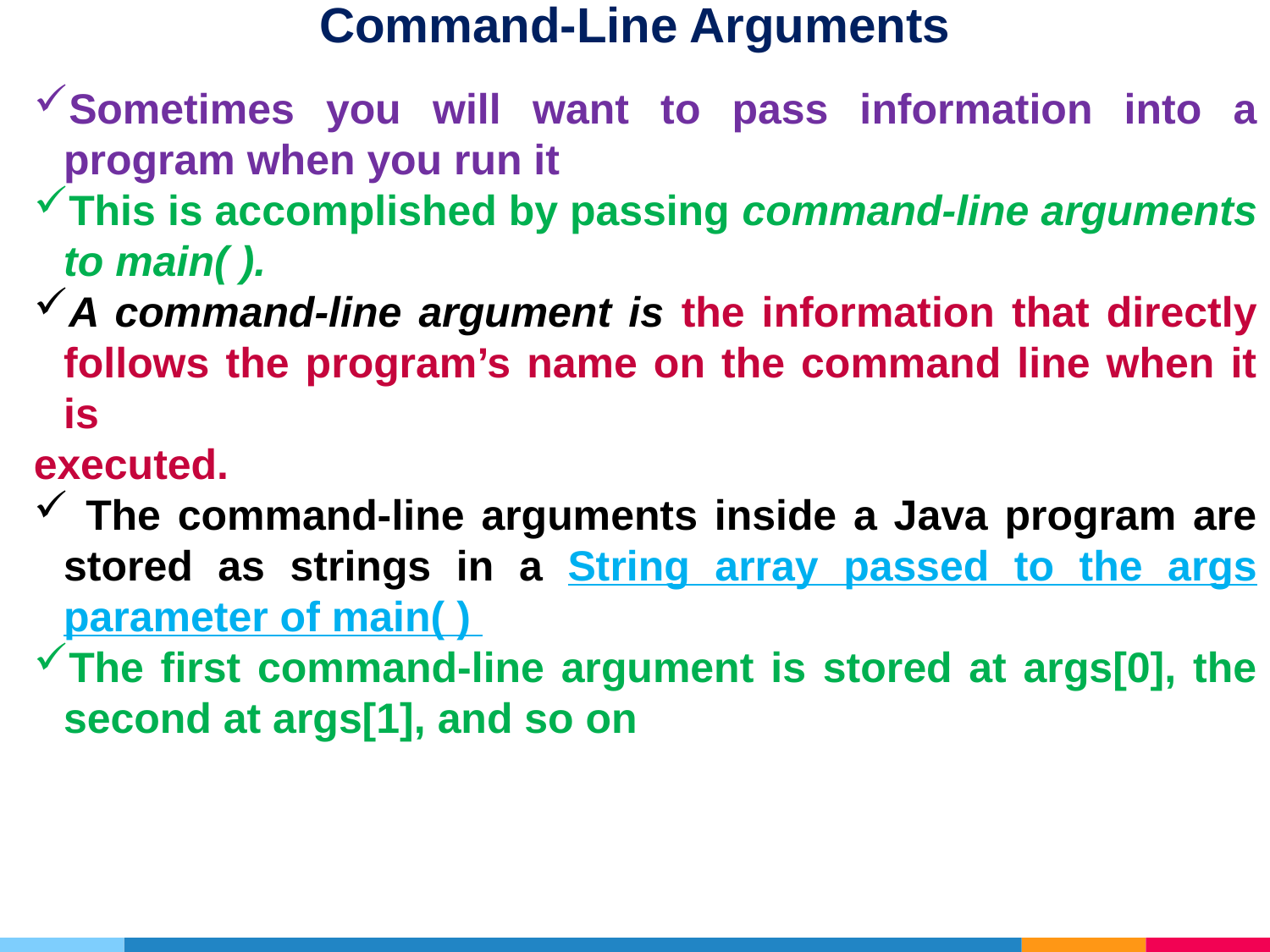

# Command-Line Arguments
Sometimes you will want to pass information into a program when you run it
This is accomplished by passing command-line arguments to main( ).
A command-line argument is the information that directly follows the program’s name on the command line when it is
executed.
 The command-line arguments inside a Java program are stored as strings in a String array passed to the args parameter of main( )
The first command-line argument is stored at args[0], the second at args[1], and so on